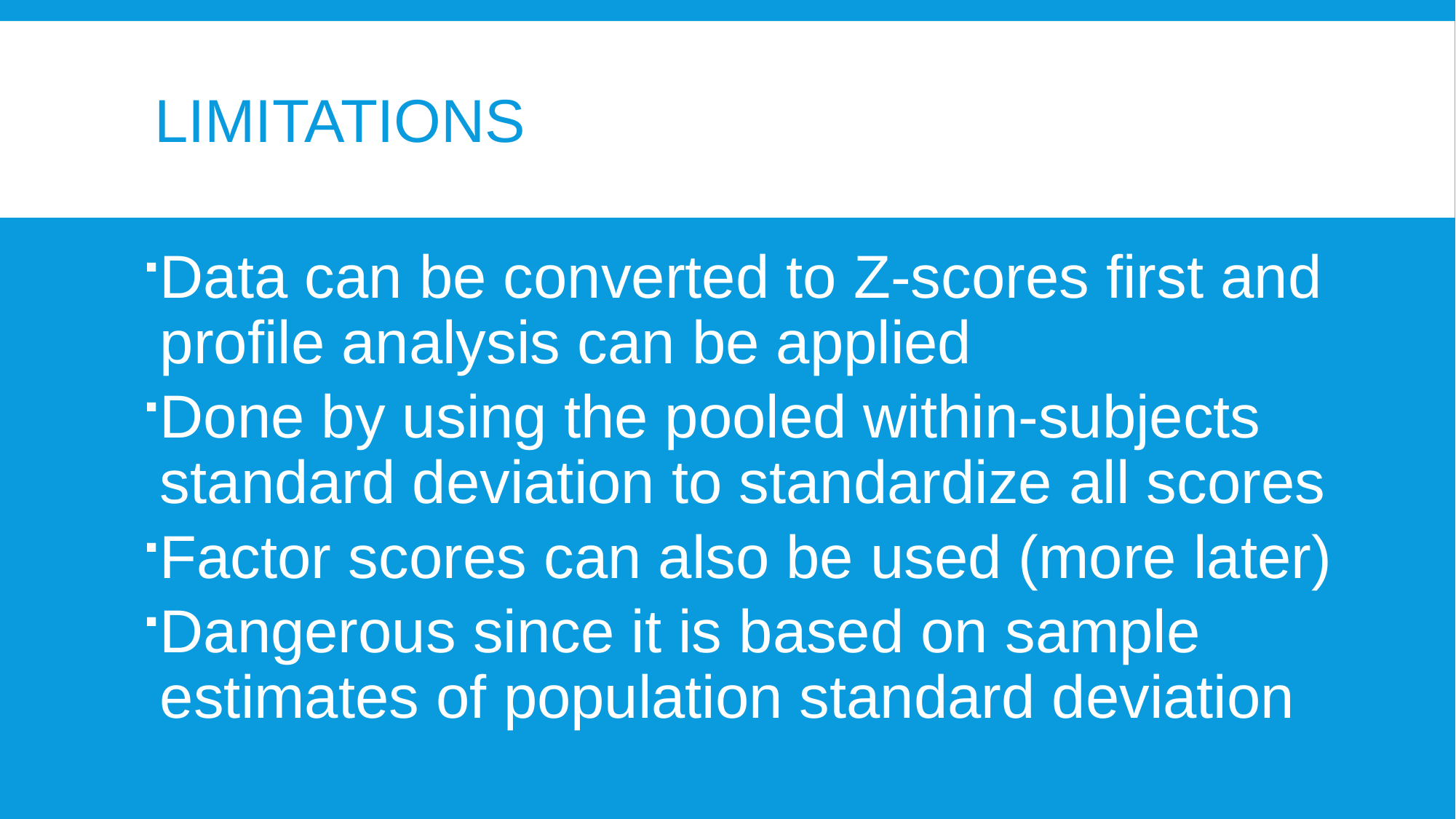

# Limitations
Data can be converted to Z-scores first and profile analysis can be applied
Done by using the pooled within-subjects standard deviation to standardize all scores
Factor scores can also be used (more later)
Dangerous since it is based on sample estimates of population standard deviation